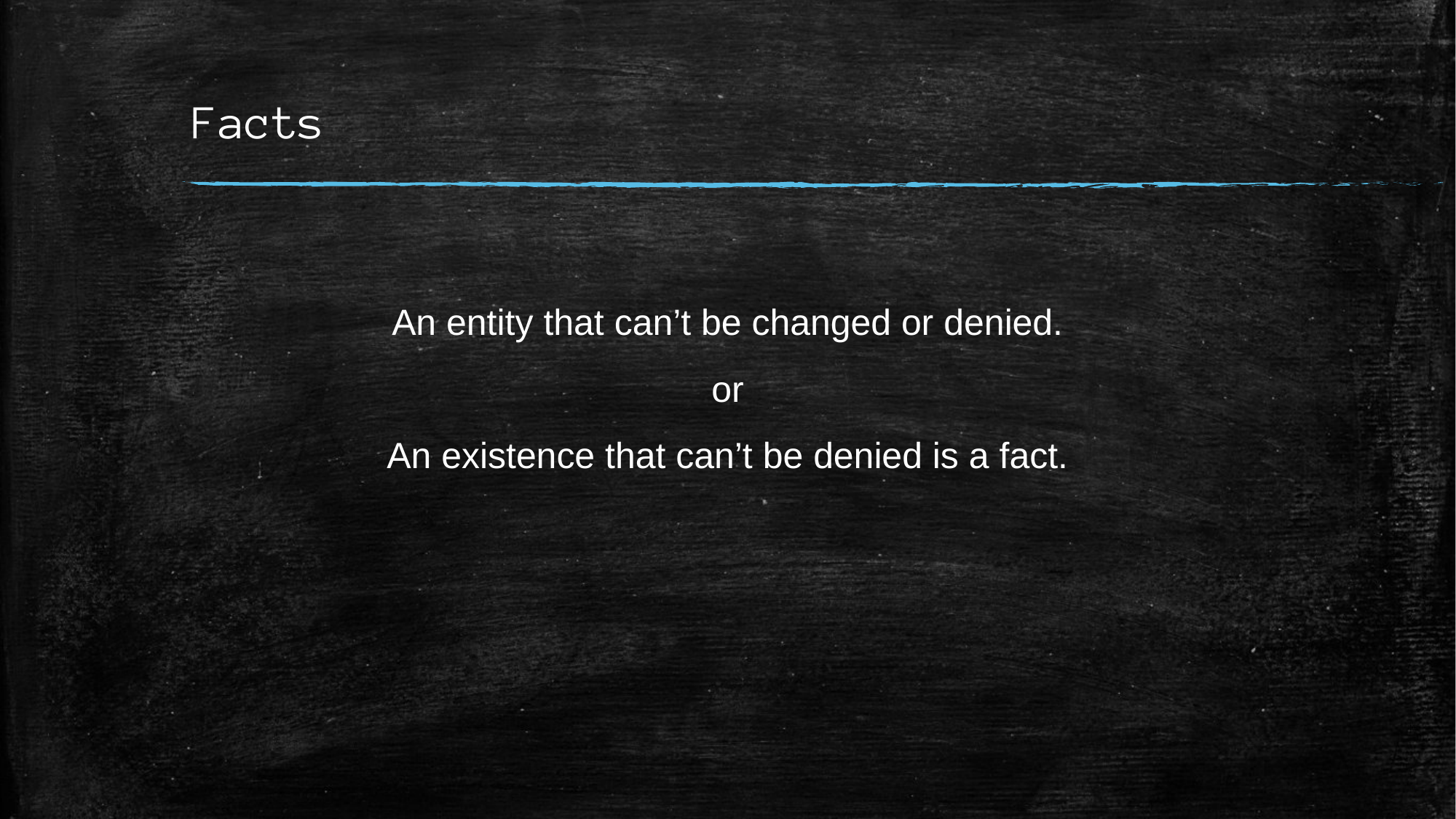

# Facts

An entity that can’t be changed or denied.
or
An existence that can’t be denied is a fact.